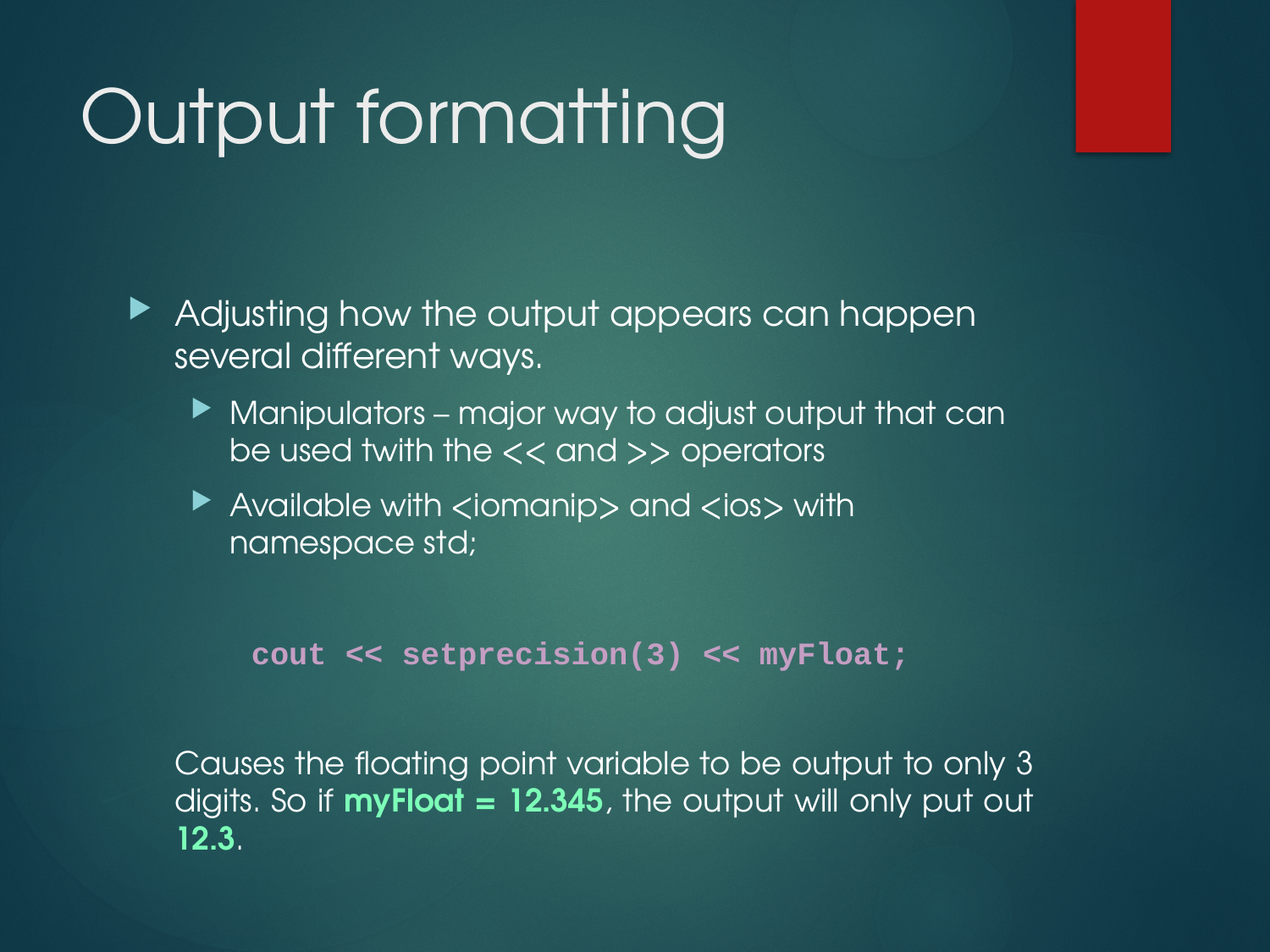

# Output formatting
Adjusting how the output appears can happen several different ways.
Manipulators – major way to adjust output that can be used twith the << and >> operators
Available with <iomanip> and <ios> with namespace std;

cout << setprecision(3) << myFloat;

Causes the floating point variable to be output to only 3 digits. So if myFloat = 12.345, the output will only put out 12.3.